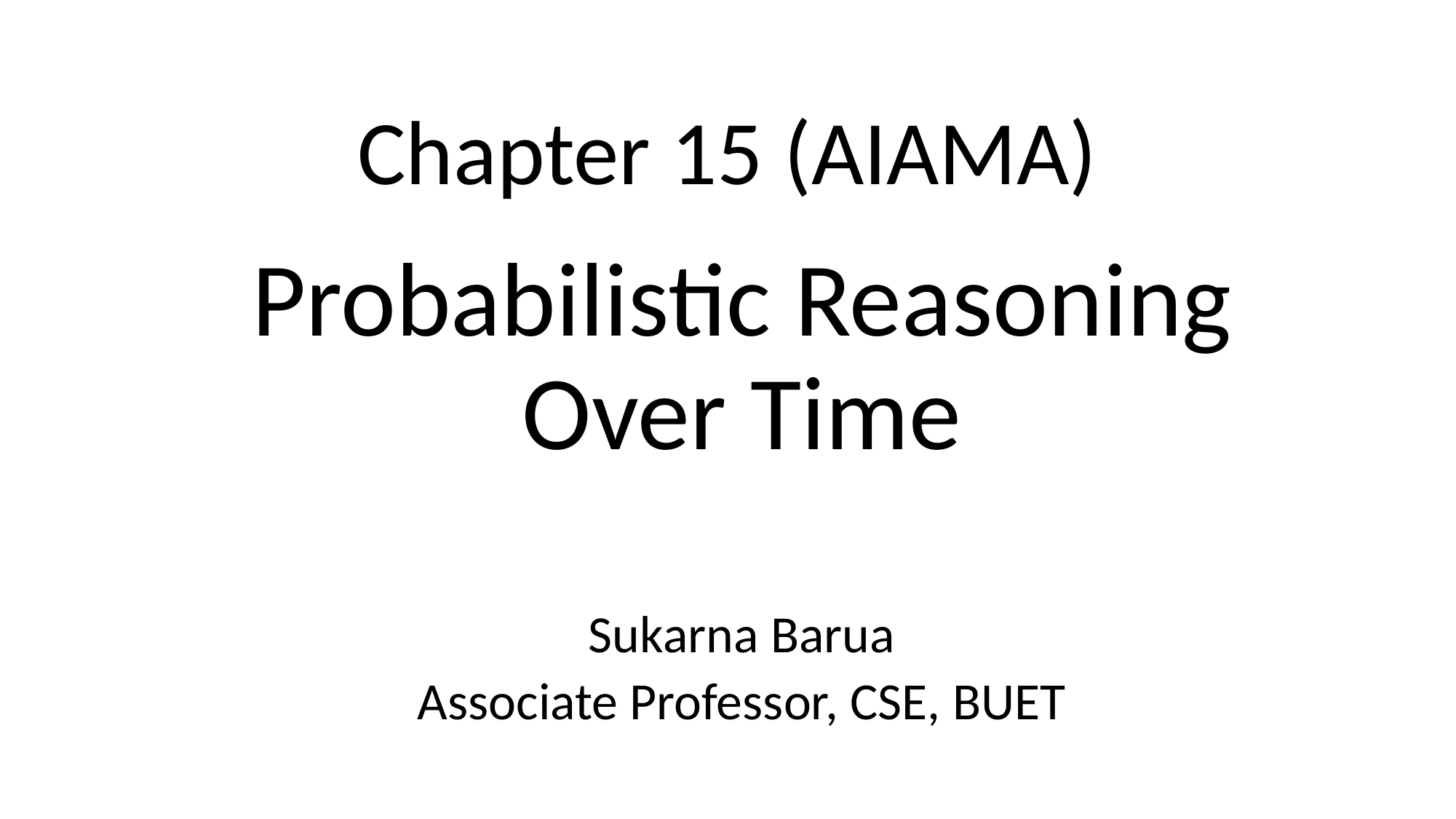

# Chapter 15 (AIAMA)
Probabilistic Reasoning Over Time

Sukarna Barua
Associate Professor, CSE, BUET